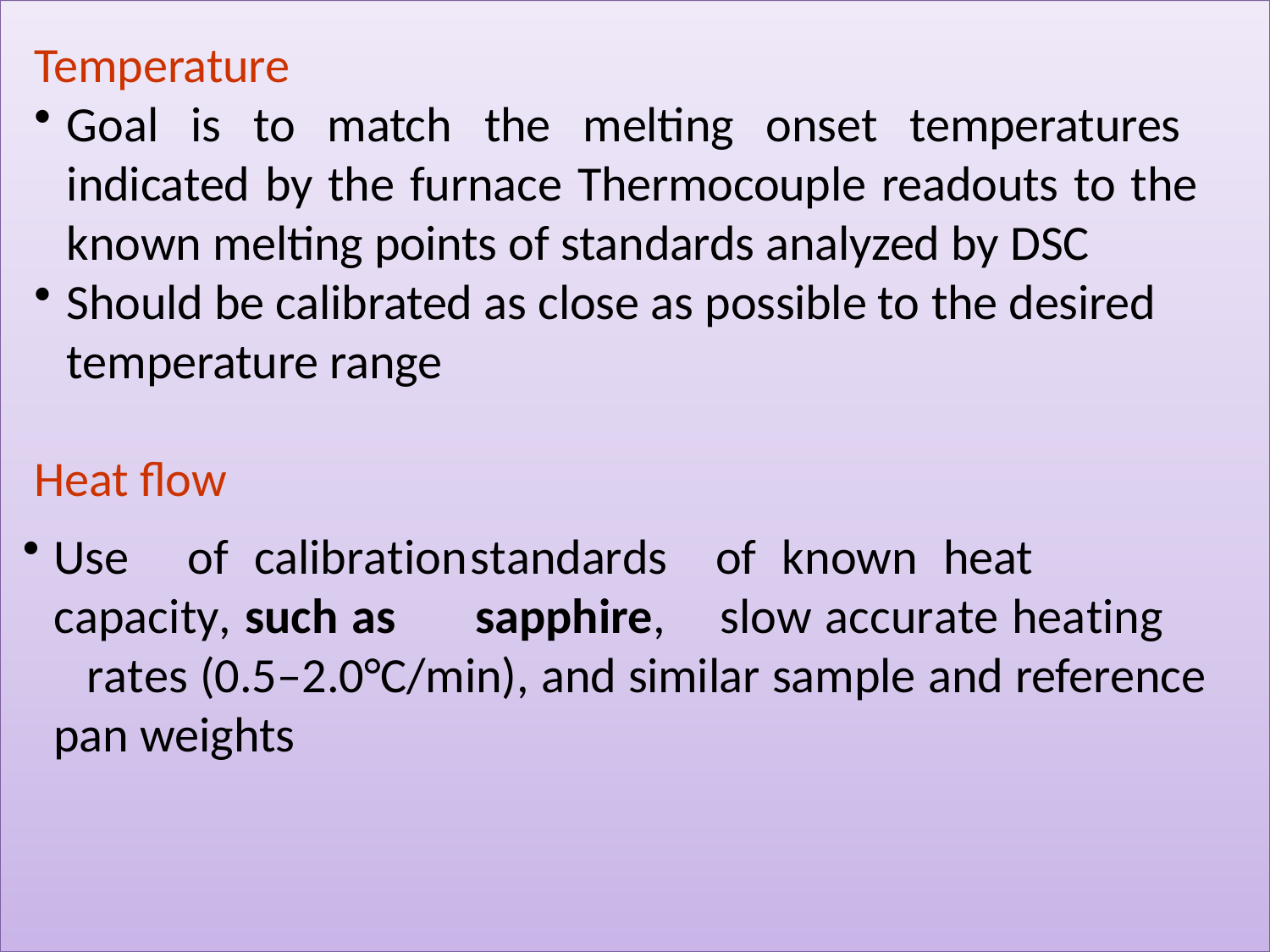

Temperature
Goal is to match the melting onset temperatures  indicated by the furnace Thermocouple readouts to the  known melting points of standards analyzed by DSC
Should be calibrated as close as possible to the desired  temperature range

Heat flow
Use	of	calibration	standards	of		known	heat	capacity, such as	sapphire,	slow accurate heating		rates (0.5–2.0°C/min), and similar sample and reference pan weights